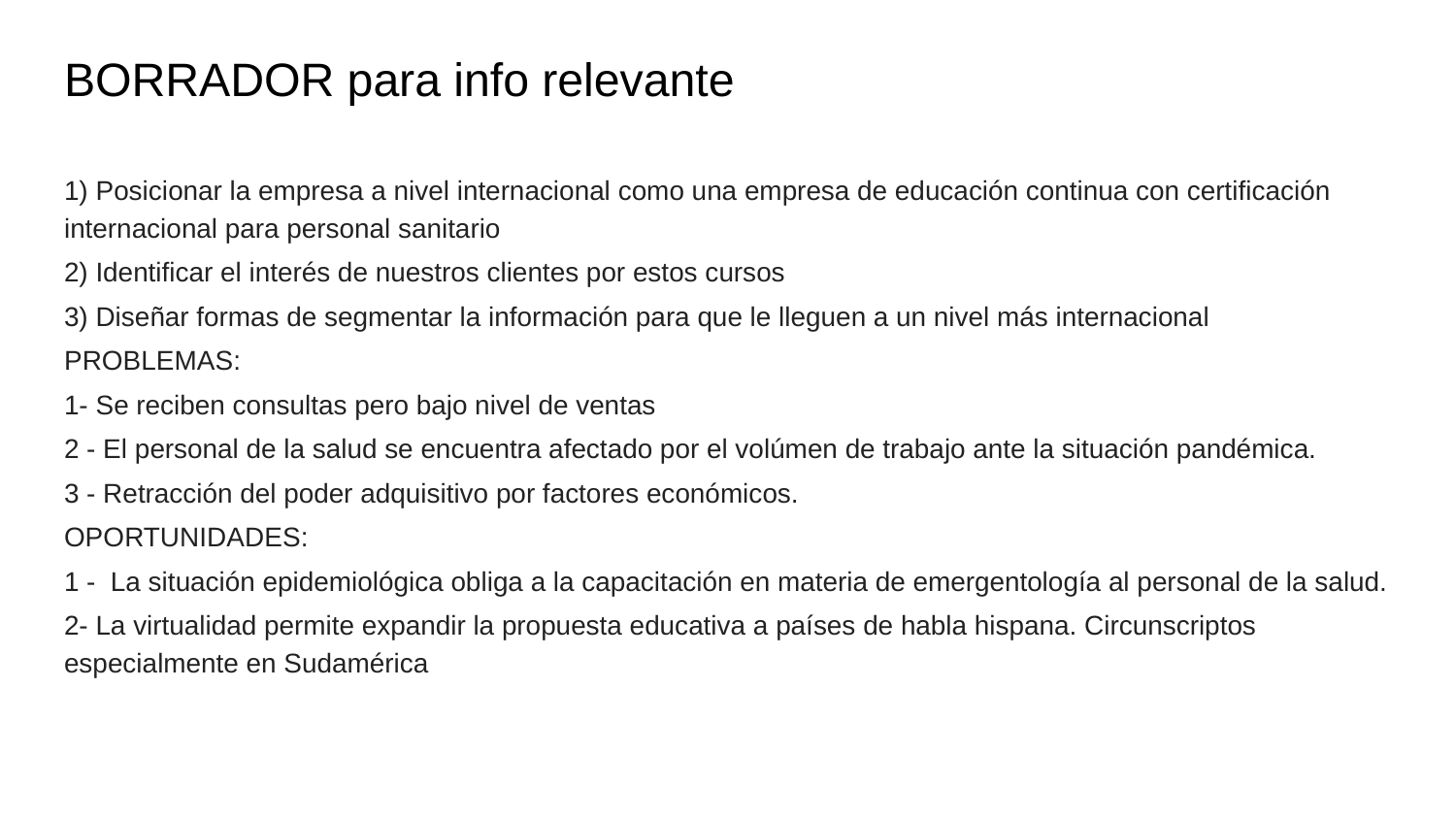

# BORRADOR para info relevante
1) Posicionar la empresa a nivel internacional como una empresa de educación continua con certificación internacional para personal sanitario
2) Identificar el interés de nuestros clientes por estos cursos
3) Diseñar formas de segmentar la información para que le lleguen a un nivel más internacional
PROBLEMAS:
1- Se reciben consultas pero bajo nivel de ventas
2 - El personal de la salud se encuentra afectado por el volúmen de trabajo ante la situación pandémica.
3 - Retracción del poder adquisitivo por factores económicos.
OPORTUNIDADES:
1 -  La situación epidemiológica obliga a la capacitación en materia de emergentología al personal de la salud.
2- La virtualidad permite expandir la propuesta educativa a países de habla hispana. Circunscriptos especialmente en Sudamérica